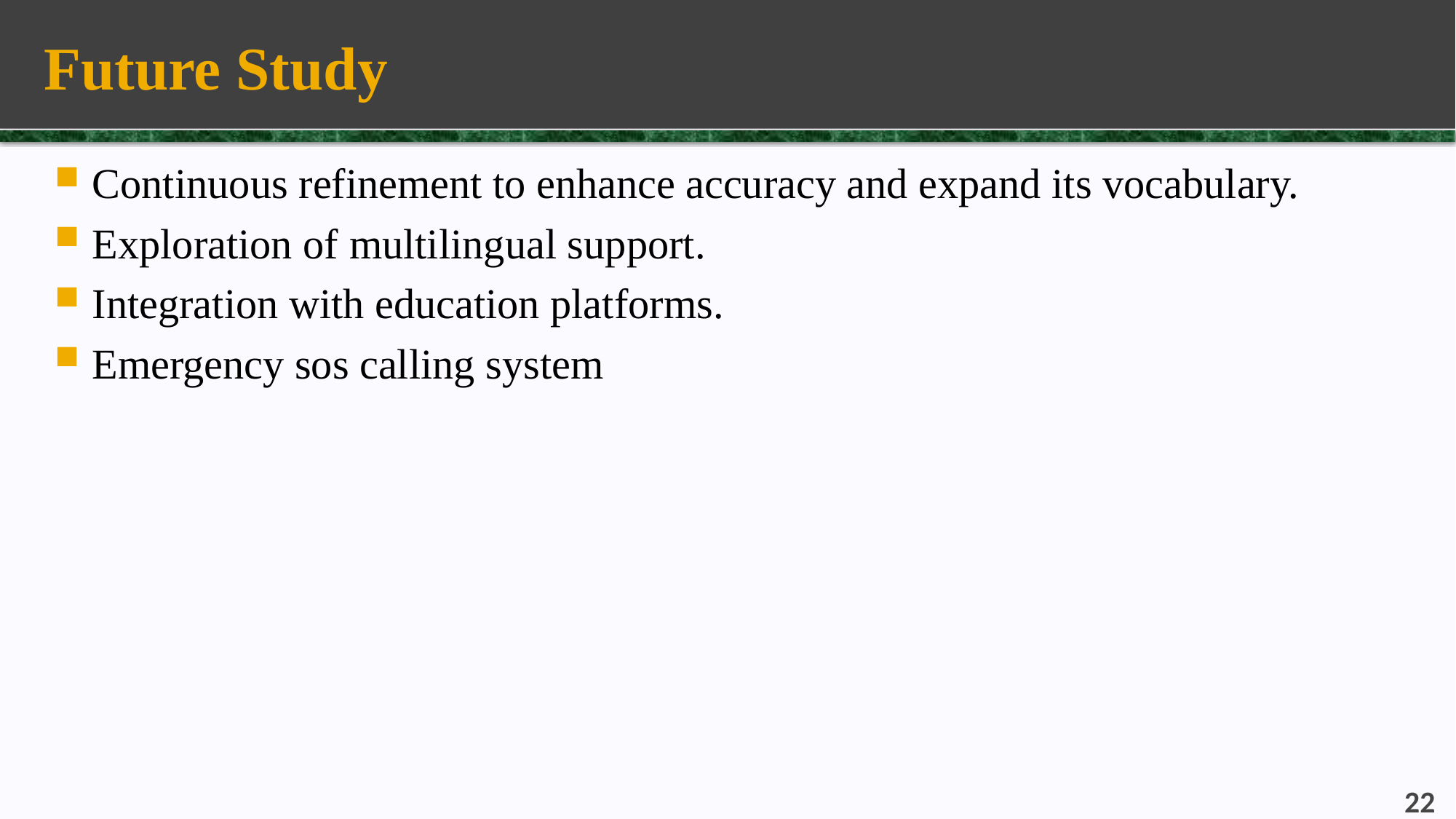

# Future Study
Continuous refinement to enhance accuracy and expand its vocabulary.
Exploration of multilingual support.
Integration with education platforms.
Emergency sos calling system
22